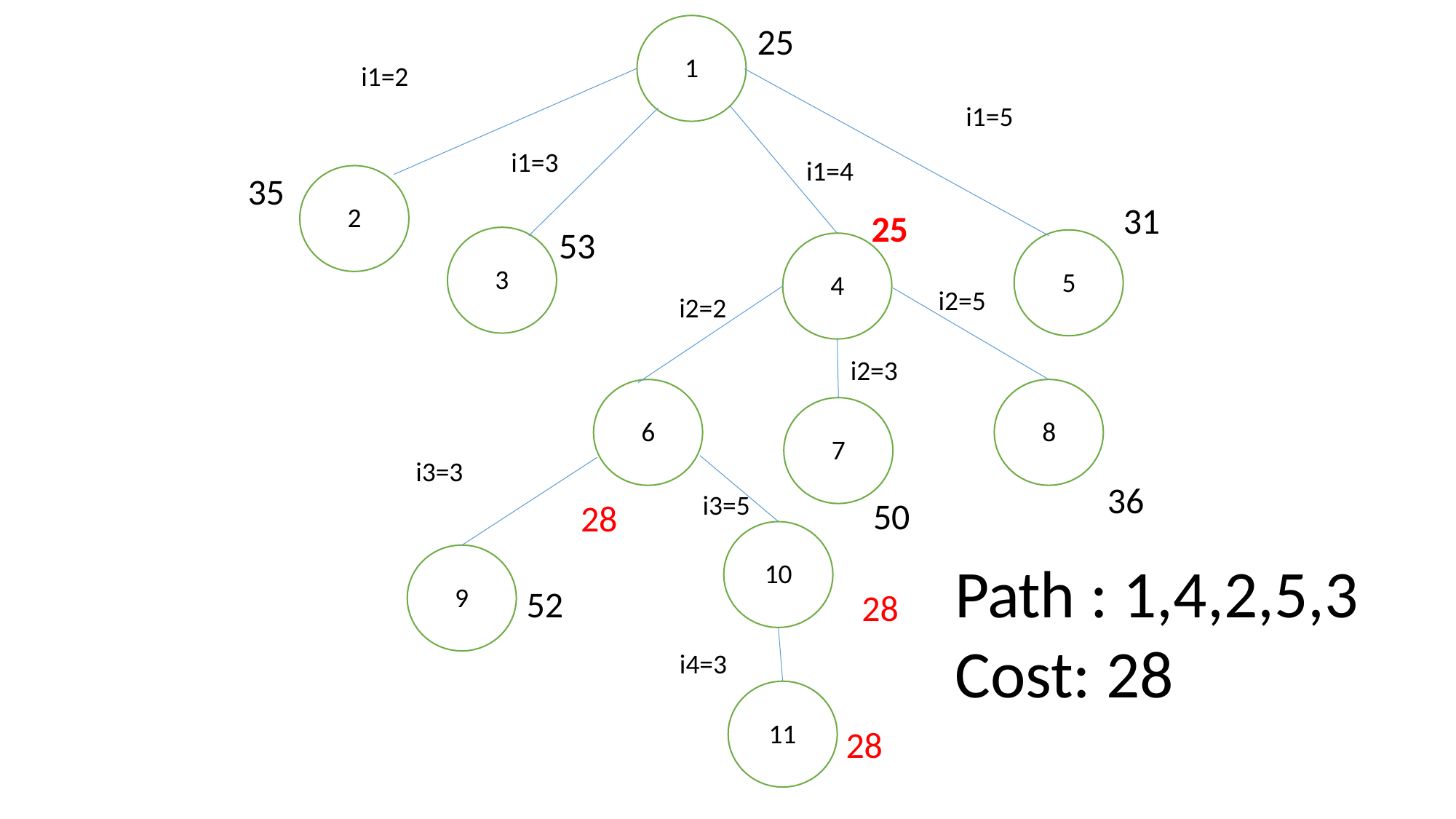

25
1
i1=2

i1=5
i1=3
i1=4

35
31
2
25
53

3
5
4
i2=5

i2=2
i2=3

6
8
7
i3=3
36
i3=5
50
28

Path : 1,4,2,5,3
Cost: 28
10
9
52
28

i4=3

11
28